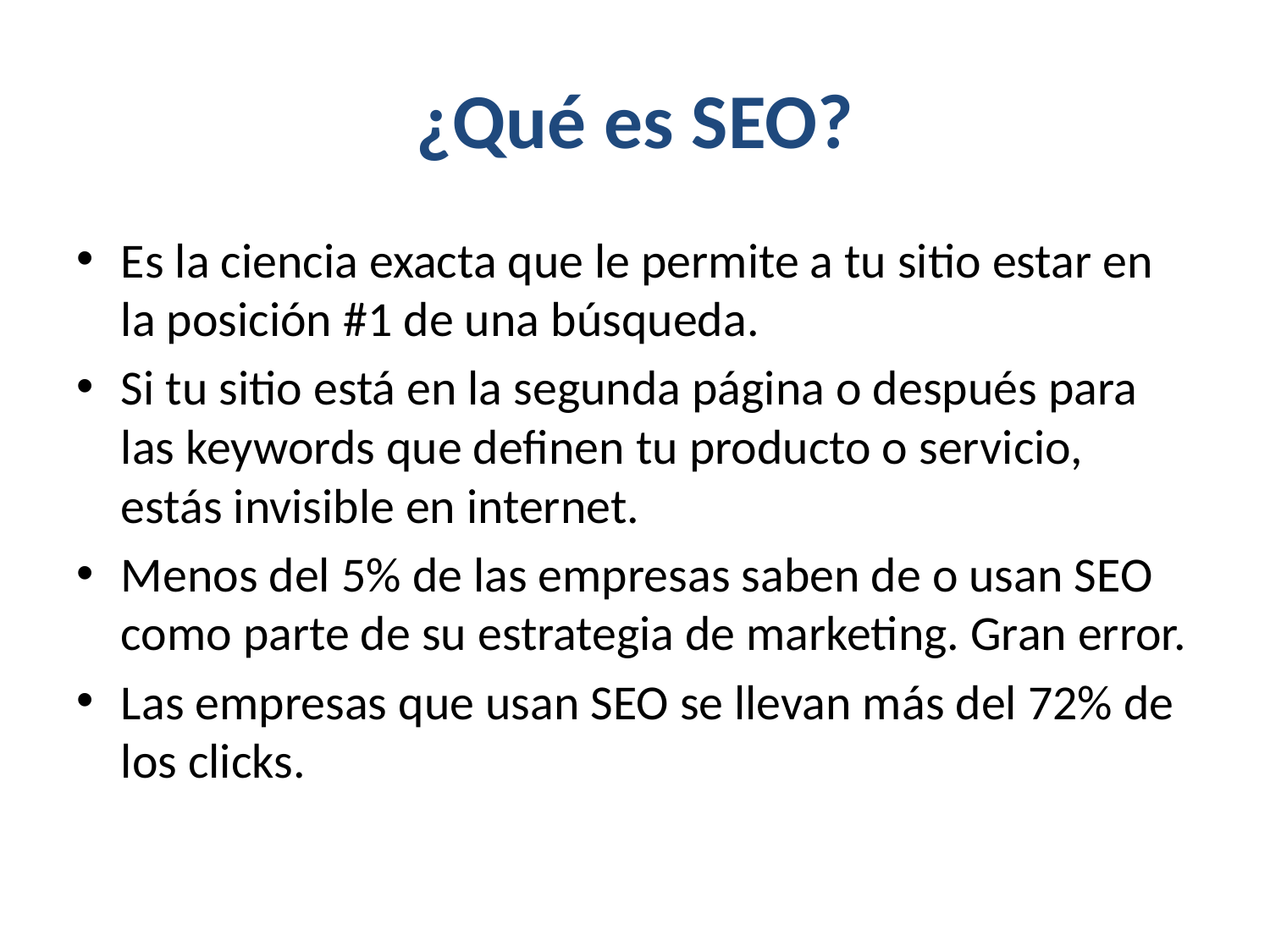

# ¿Qué es SEO?
Es la ciencia exacta que le permite a tu sitio estar en la posición #1 de una búsqueda.
Si tu sitio está en la segunda página o después para las keywords que definen tu producto o servicio, estás invisible en internet.
Menos del 5% de las empresas saben de o usan SEO como parte de su estrategia de marketing. Gran error.
Las empresas que usan SEO se llevan más del 72% de los clicks.